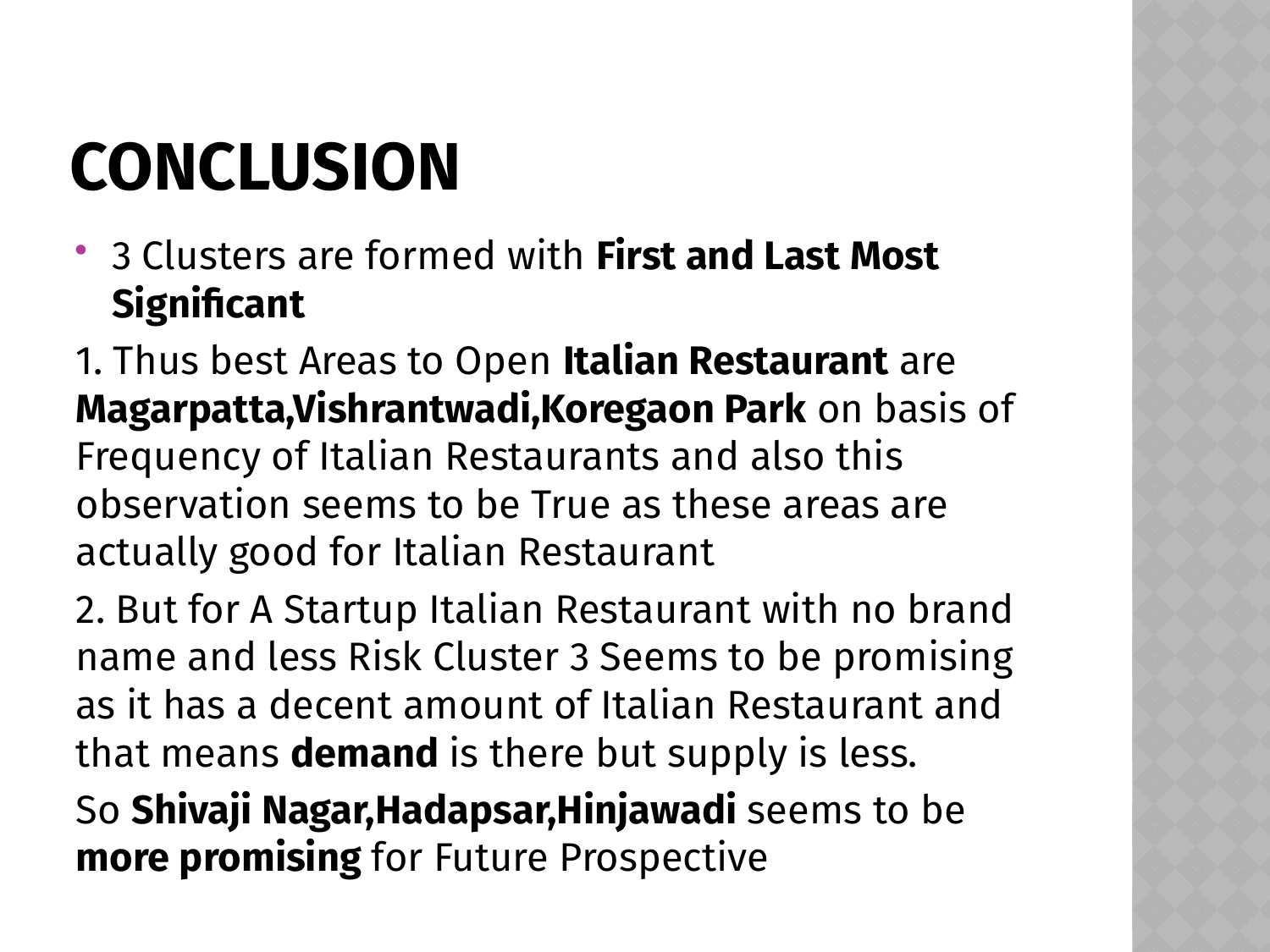

# conclusion
3 Clusters are formed with First and Last Most Significant
1. Thus best Areas to Open Italian Restaurant are Magarpatta,Vishrantwadi,Koregaon Park on basis of Frequency of Italian Restaurants and also this observation seems to be True as these areas are actually good for Italian Restaurant
2. But for A Startup Italian Restaurant with no brand name and less Risk Cluster 3 Seems to be promising as it has a decent amount of Italian Restaurant and that means demand is there but supply is less.
So Shivaji Nagar,Hadapsar,Hinjawadi seems to be more promising for Future Prospective